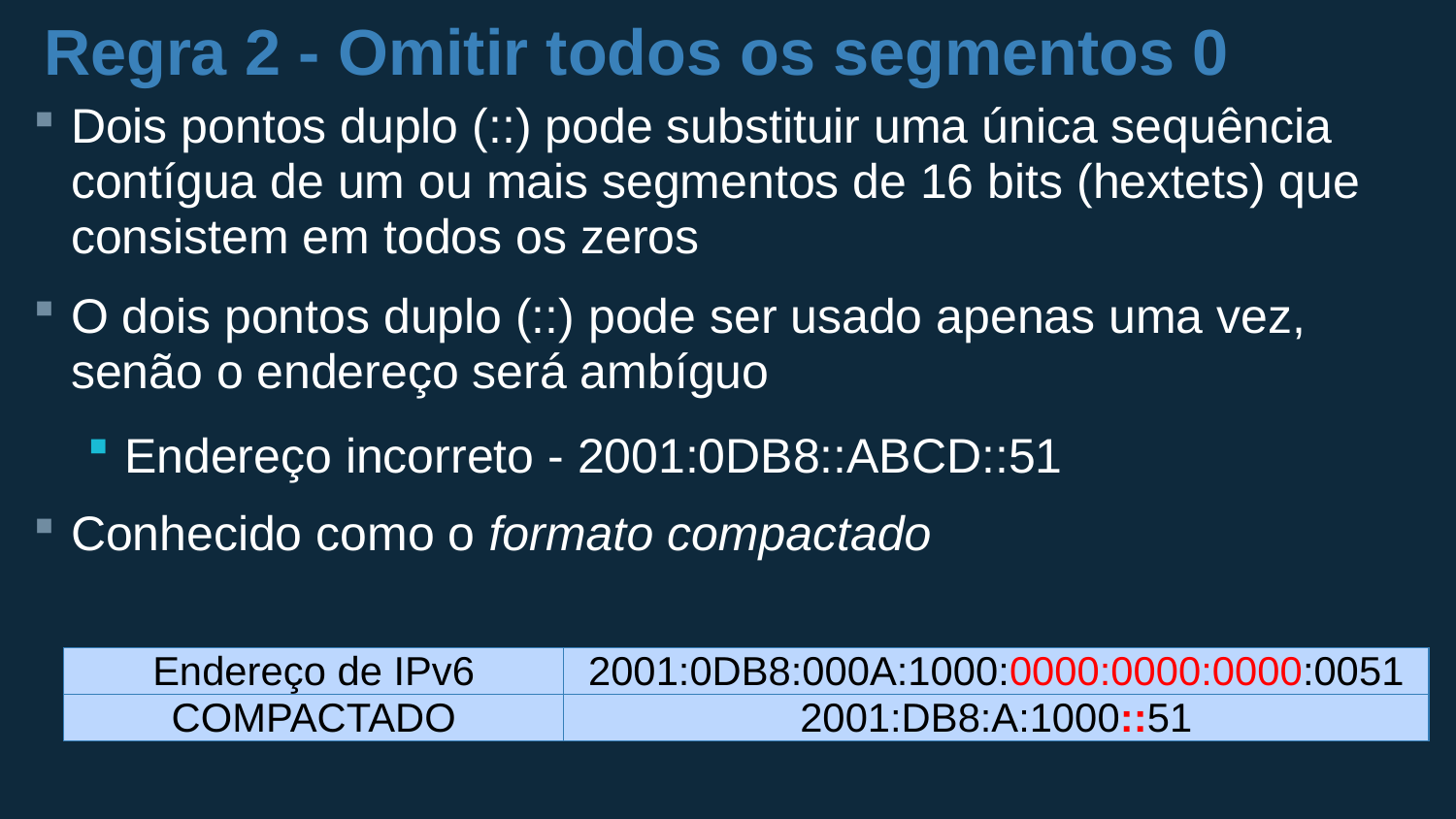

# Regra 2 - Omitir todos os segmentos 0
Dois pontos duplo (::) pode substituir uma única sequência contígua de um ou mais segmentos de 16 bits (hextets) que consistem em todos os zeros
O dois pontos duplo (::) pode ser usado apenas uma vez, senão o endereço será ambíguo
Endereço incorreto - 2001:0DB8::ABCD::51
Conhecido como o formato compactado

| Endereço de IPv6 | 2001:0DB8:000A:1000:0000:0000:0000:0051 |
| --- | --- |
| COMPACTADO | 2001:DB8:A:1000::51 |